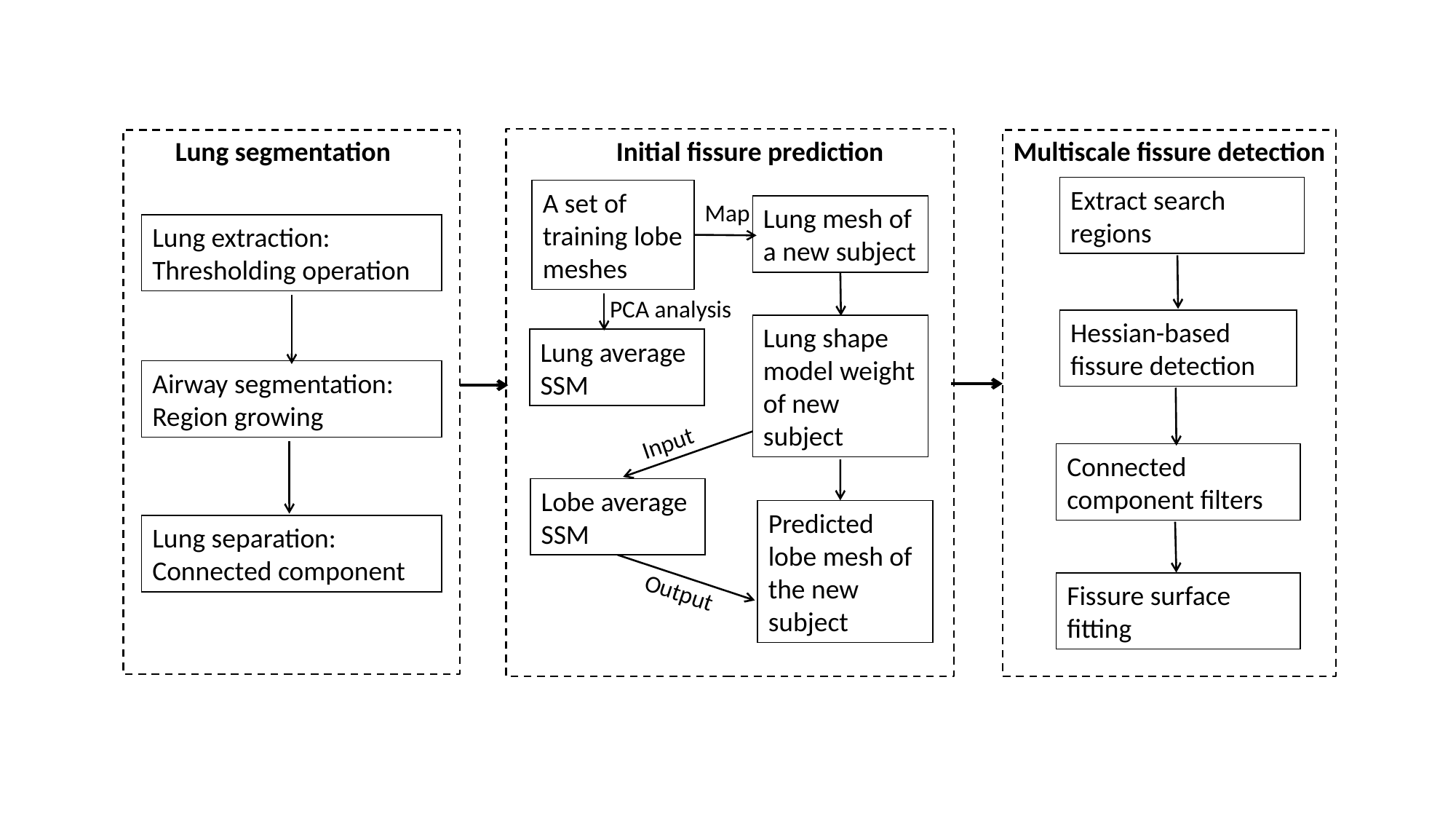

Lung segmentation

Initial fissure prediction
Multiscale fissure detection

Extract search regions
A set of training lobe meshes
Map
Lung mesh of a new subject
Lung extraction: Thresholding operation
PCA analysis
Hessian-based fissure detection
Lung shape model weight of new subject
Lung average SSM
Airway segmentation: Region growing
Input
Connected component filters
Lobe average SSM
Predicted lobe mesh of the new subject
Lung separation: Connected component
Fissure surface fitting
Output